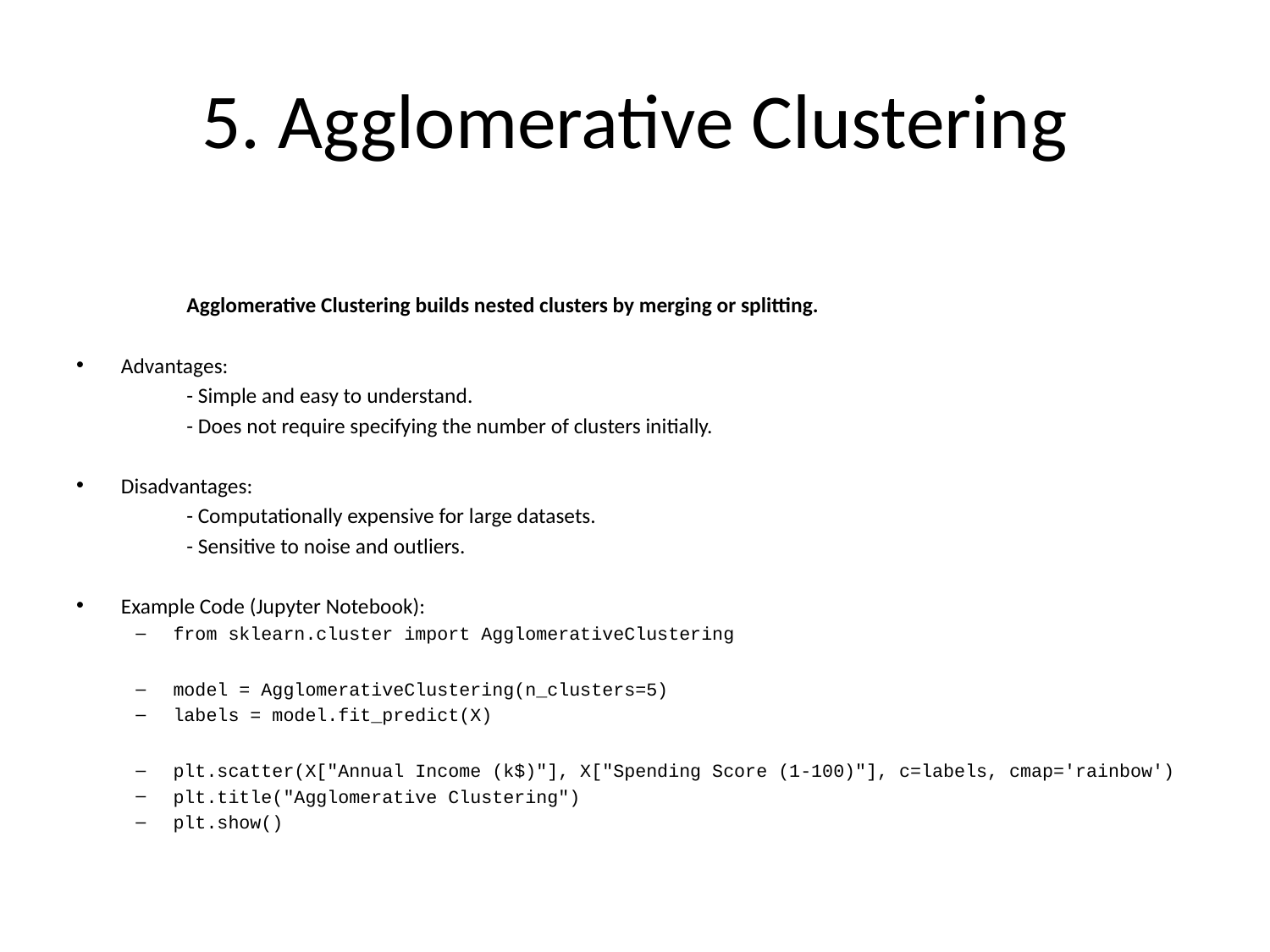

# 5. Agglomerative Clustering

	Agglomerative Clustering builds nested clusters by merging or splitting.

Advantages:
	- Simple and easy to understand.
	- Does not require specifying the number of clusters initially.

Disadvantages:
	- Computationally expensive for large datasets.
	- Sensitive to noise and outliers.

Example Code (Jupyter Notebook):
from sklearn.cluster import AgglomerativeClustering

model = AgglomerativeClustering(n_clusters=5)
labels = model.fit_predict(X)

plt.scatter(X["Annual Income (k$)"], X["Spending Score (1-100)"], c=labels, cmap='rainbow')
plt.title("Agglomerative Clustering")
plt.show()